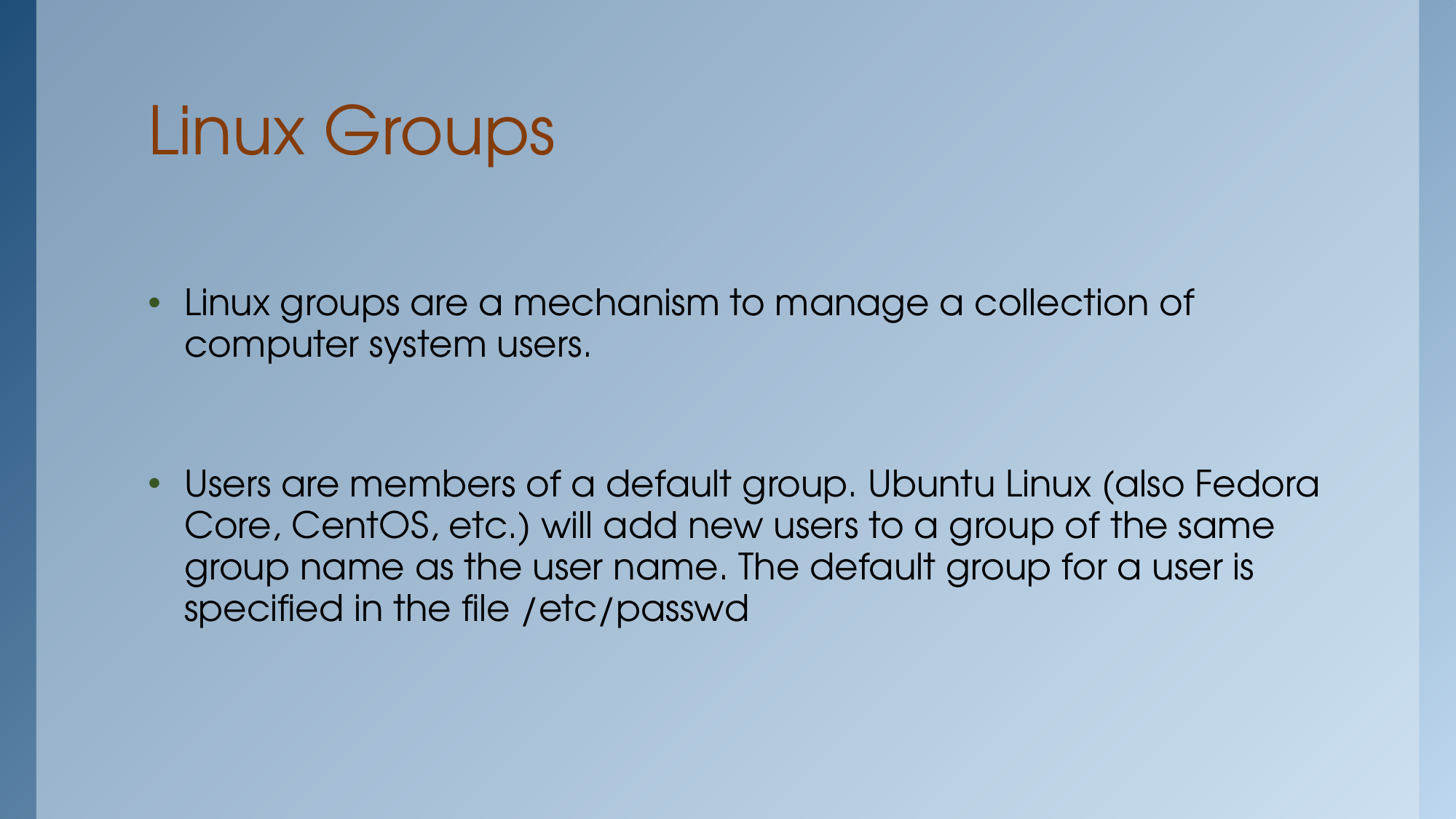

# Linux Groups

Linux groups are a mechanism to manage a collection of computer system users.

Users are members of a default group. Ubuntu Linux (also Fedora Core, CentOS, etc.) will add new users to a group of the same group name as the user name. The default group for a user is specified in the file /etc/passwd